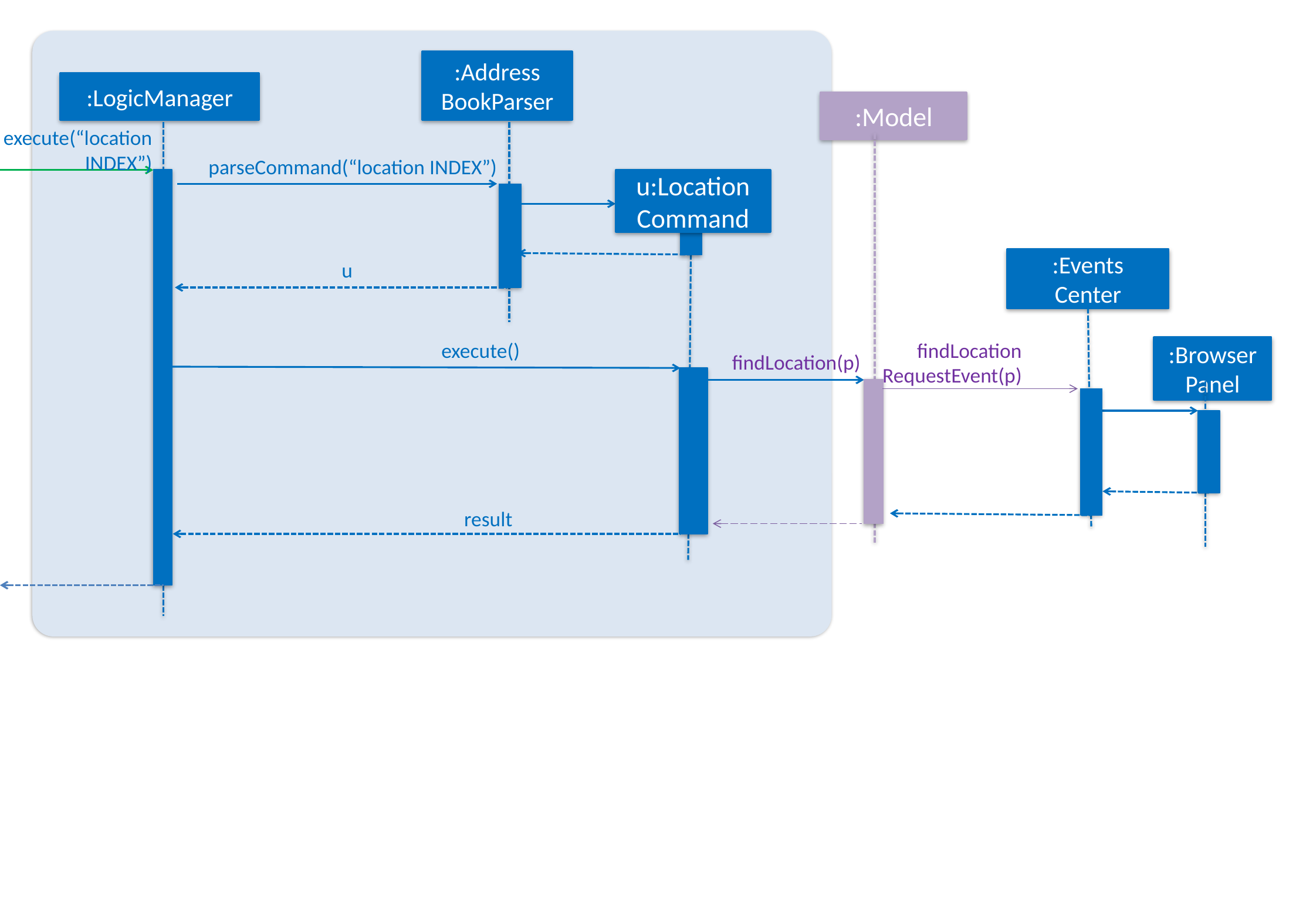

:Address
BookParser
:LogicManager
:Model
execute(“location INDEX”)
parseCommand(“location INDEX”)

u:Location
Command

:Events Center
u
execute()
findLocation
RequestEvent(p)
:BrowserPanel
findLocation(p)

result